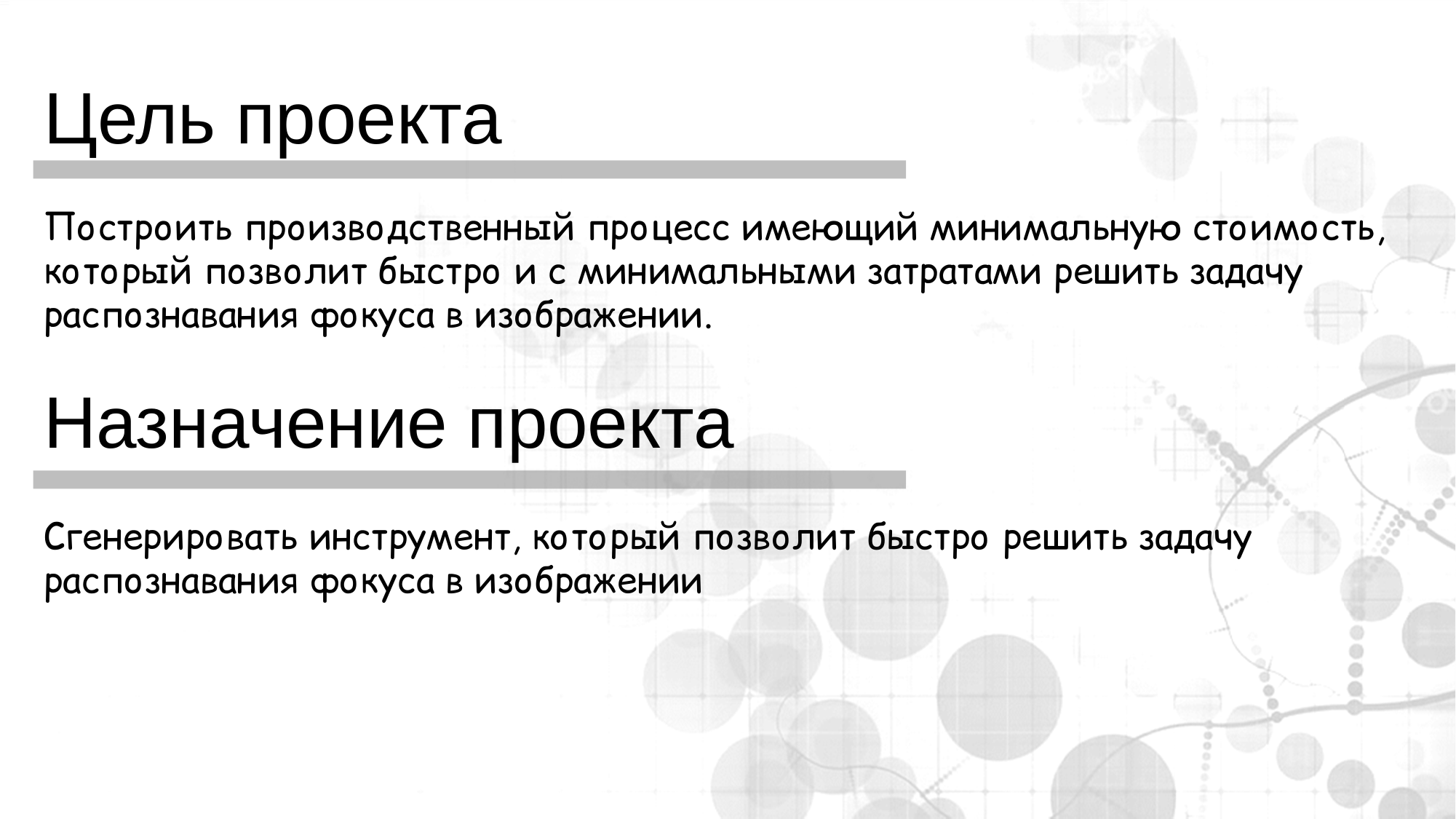

Цель проекта
Построить производственный процесс имеющий минимальную стоимость, который позволит быстро и с минимальными затратами решить задачу распознавания фокуса в изображении.

Назначение проекта
Сгенерировать инструмент, который позволит быстро решить задачу распознавания фокуса в изображении